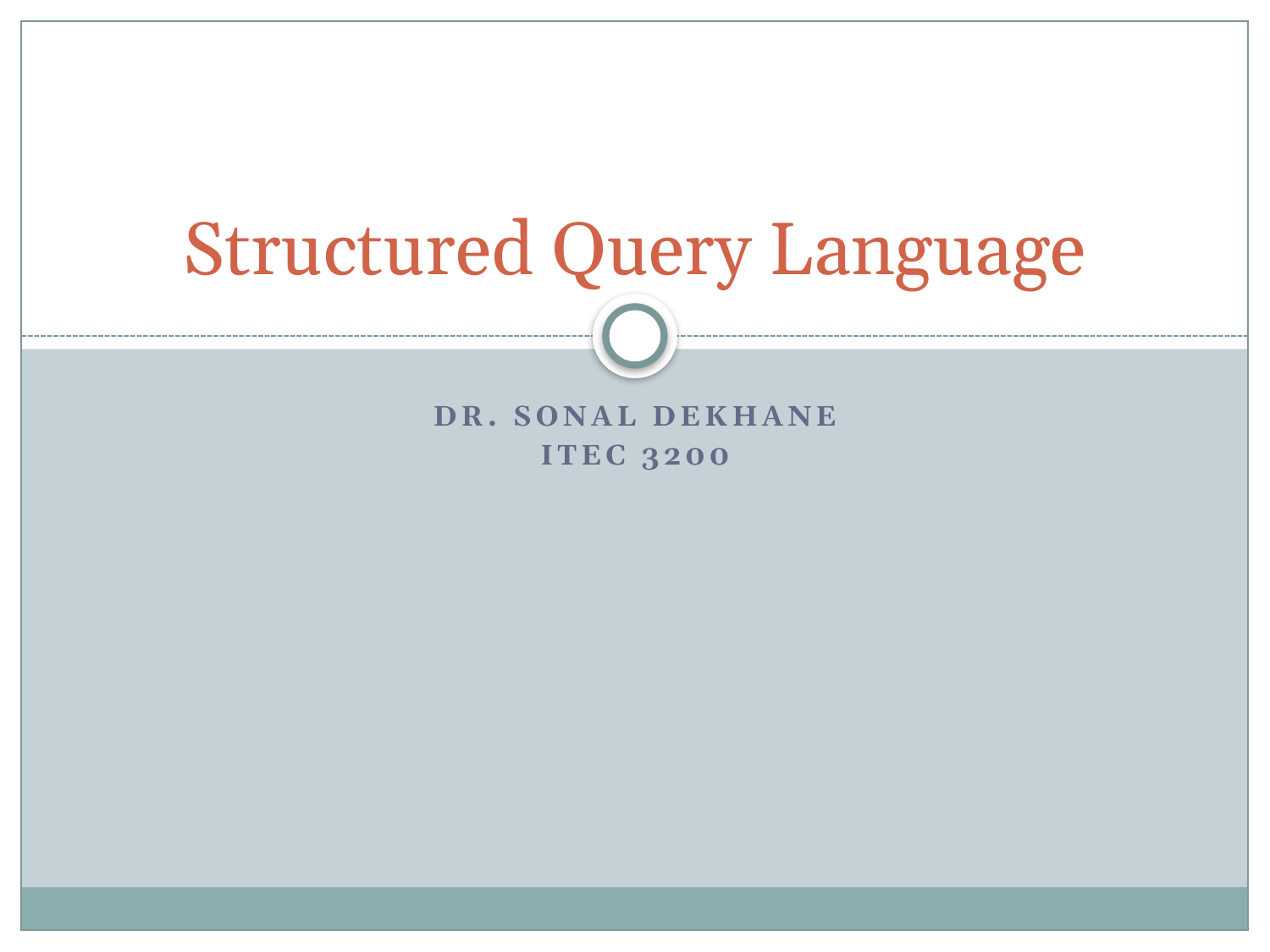

# Structured Query Language
Dr. Sonal Dekhane
ITEC 3200